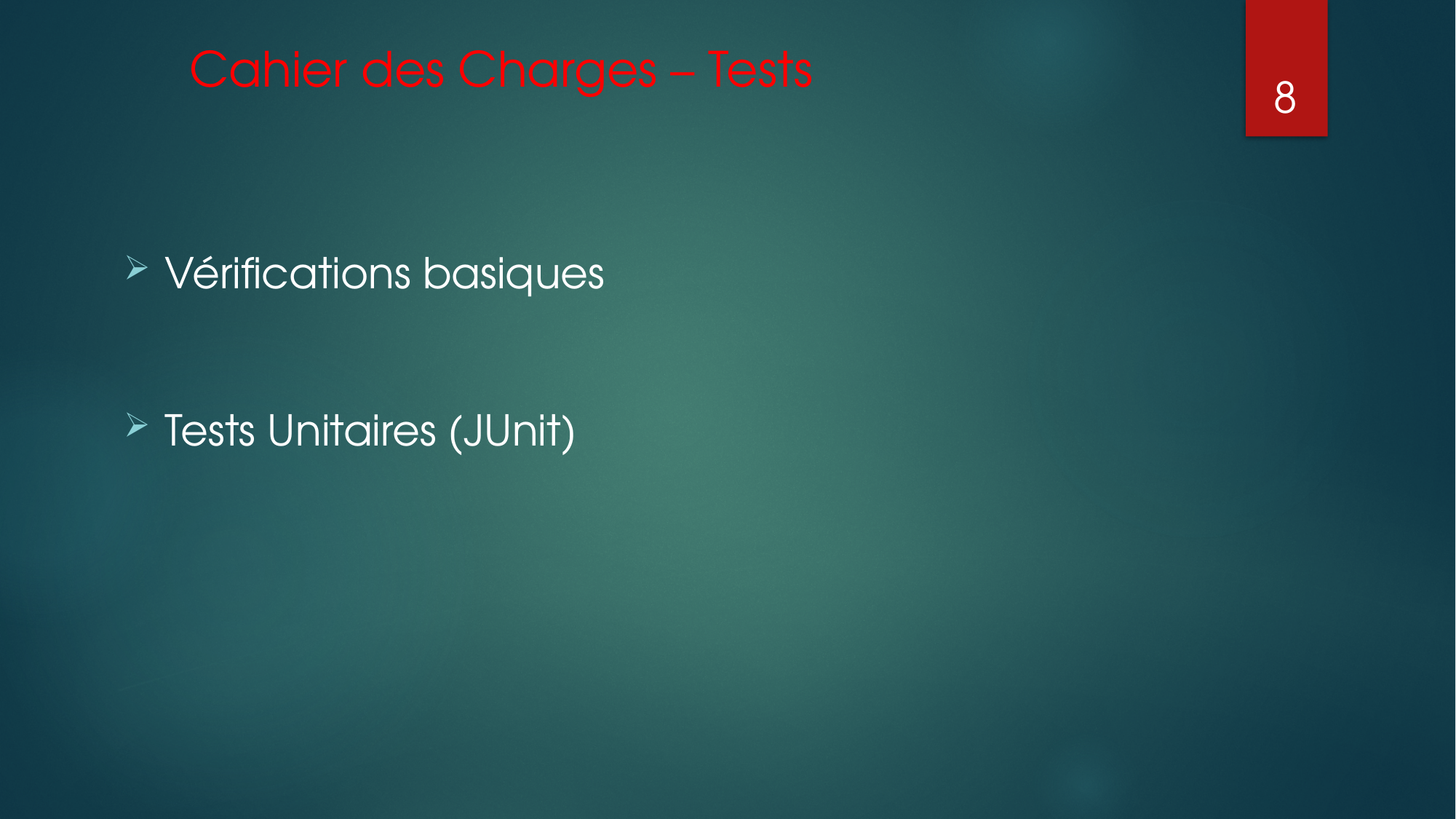

# Cahier des Charges – Tests
8
Vérifications basiques
Tests Unitaires (JUnit)